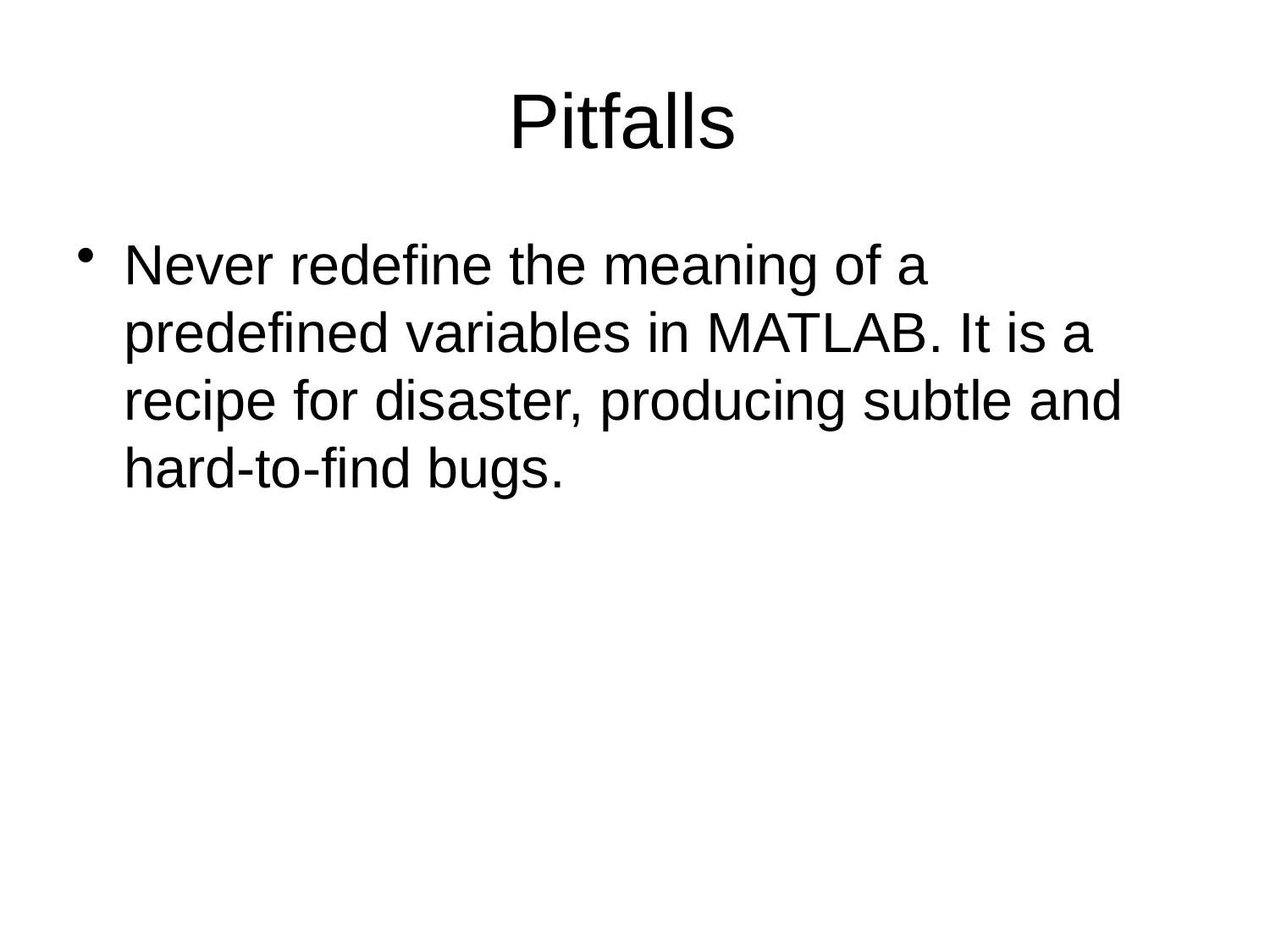

# Pitfalls
Never redefine the meaning of a predefined variables in MATLAB. It is a recipe for disaster, producing subtle and hard-to-find bugs.